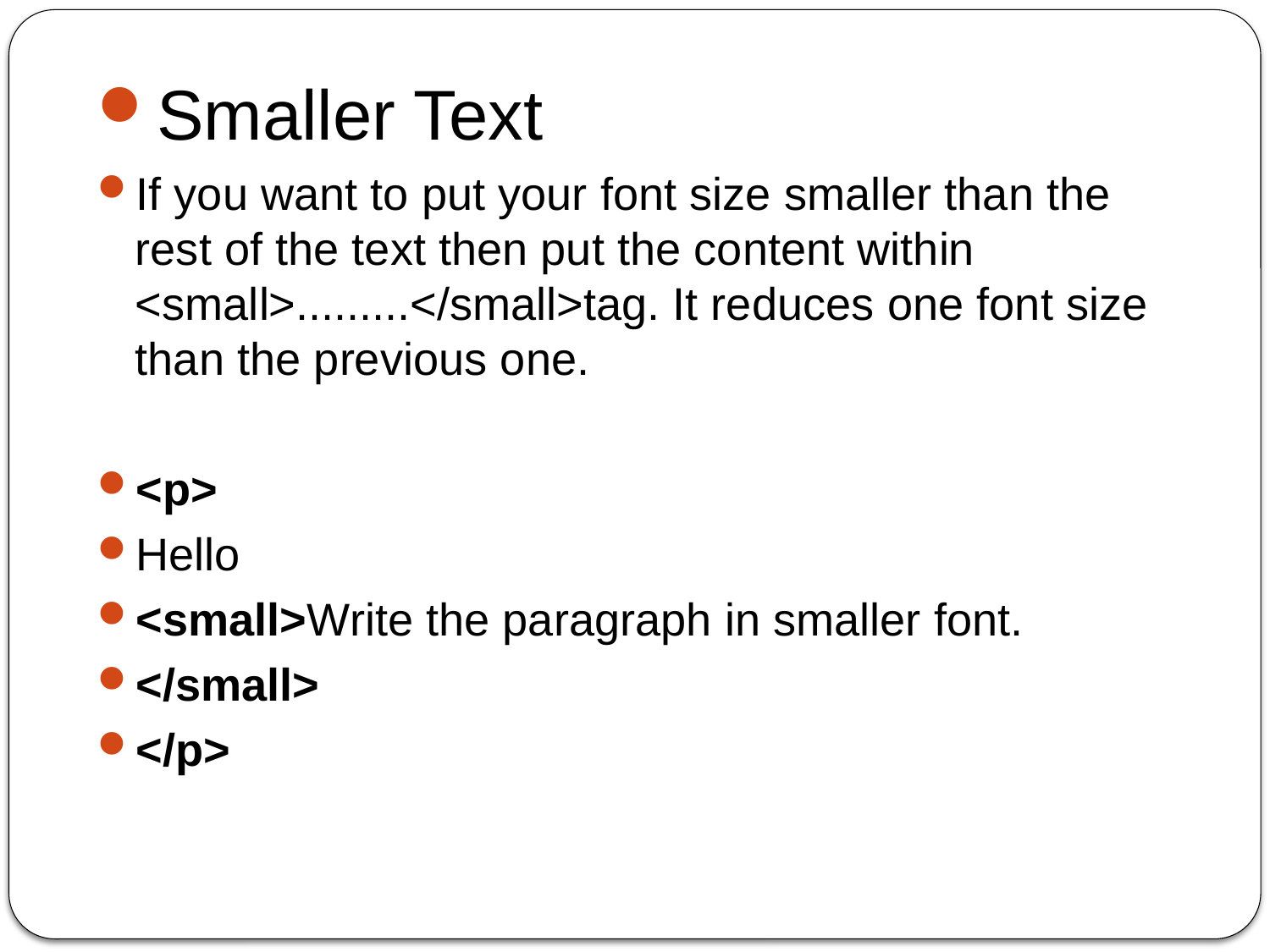

Smaller Text
If you want to put your font size smaller than the rest of the text then put the content within <small>.........</small>tag. It reduces one font size than the previous one.

<p>
Hello
<small>Write the paragraph in smaller font.
</small>
</p>